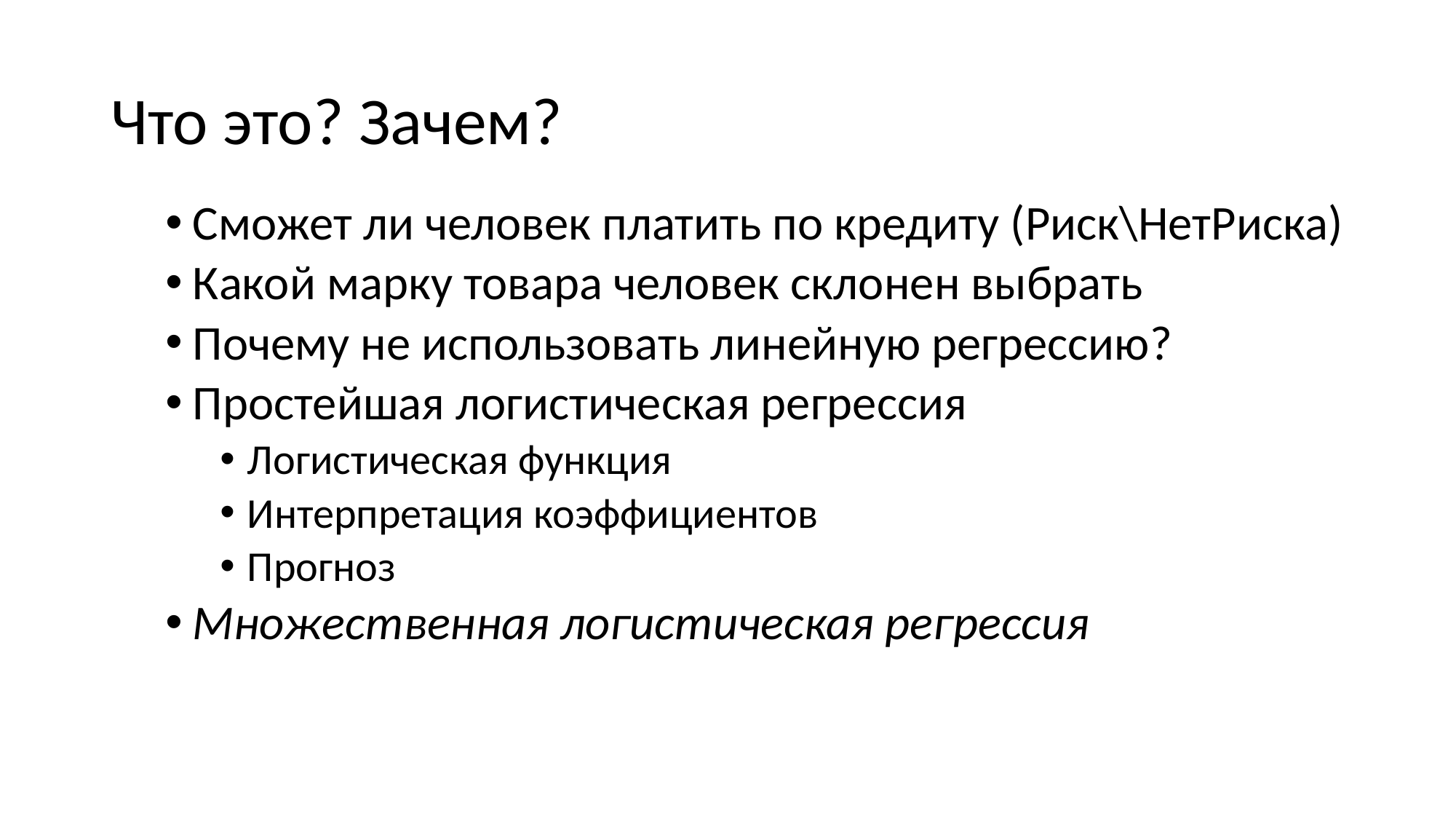

# Что это? Зачем?
Сможет ли человек платить по кредиту (Риск\НетРиска)
Какой марку товара человек склонен выбрать
Почему не использовать линейную регрессию?
Простейшая логистическая регрессия
Логистическая функция
Интерпретация коэффициентов
Прогноз
Множественная логистическая регрессия